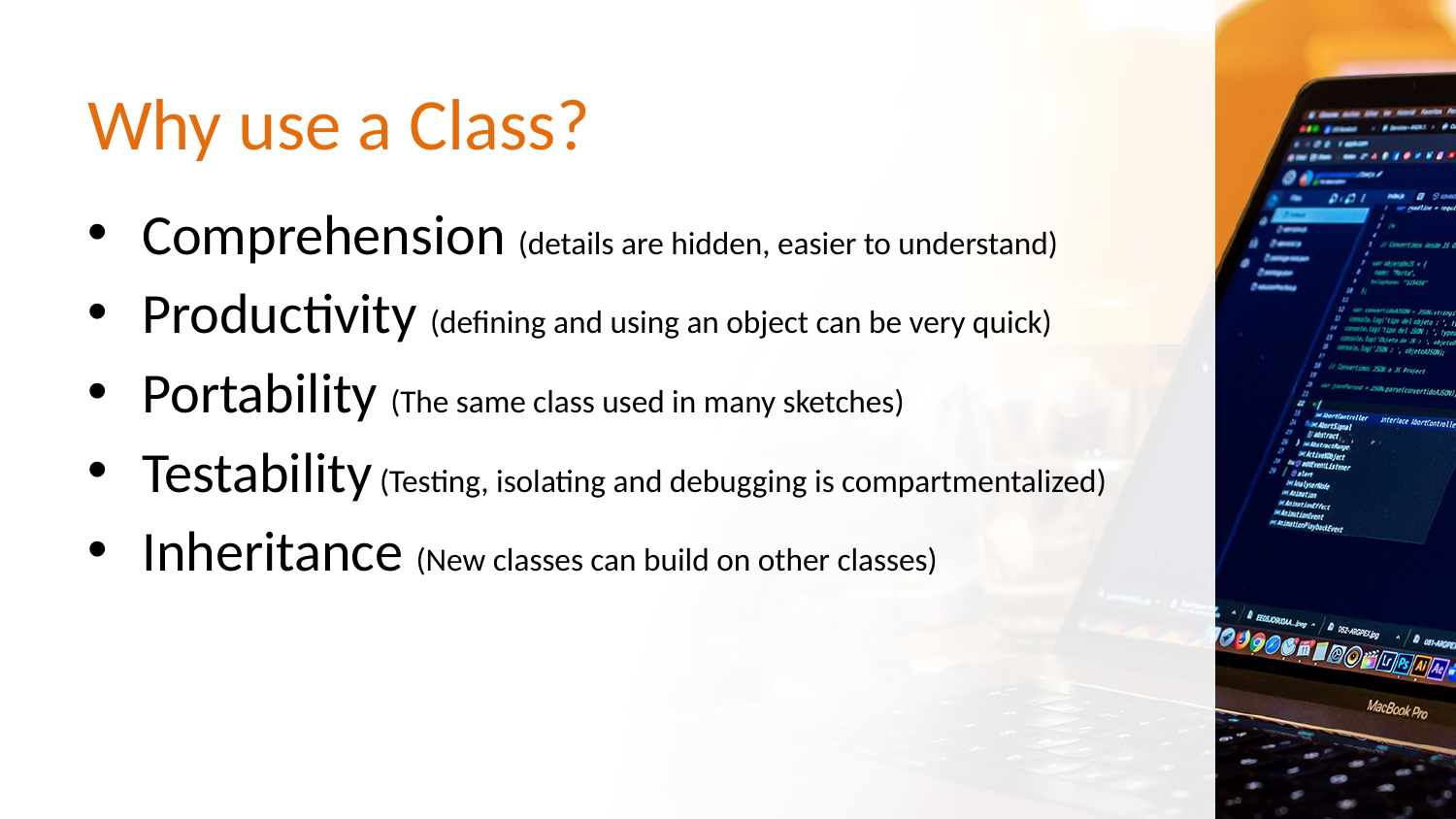

# Why use a Class?
Comprehension (details are hidden, easier to understand)
Productivity (defining and using an object can be very quick)
Portability (The same class used in many sketches)
Testability (Testing, isolating and debugging is compartmentalized)
Inheritance (New classes can build on other classes)